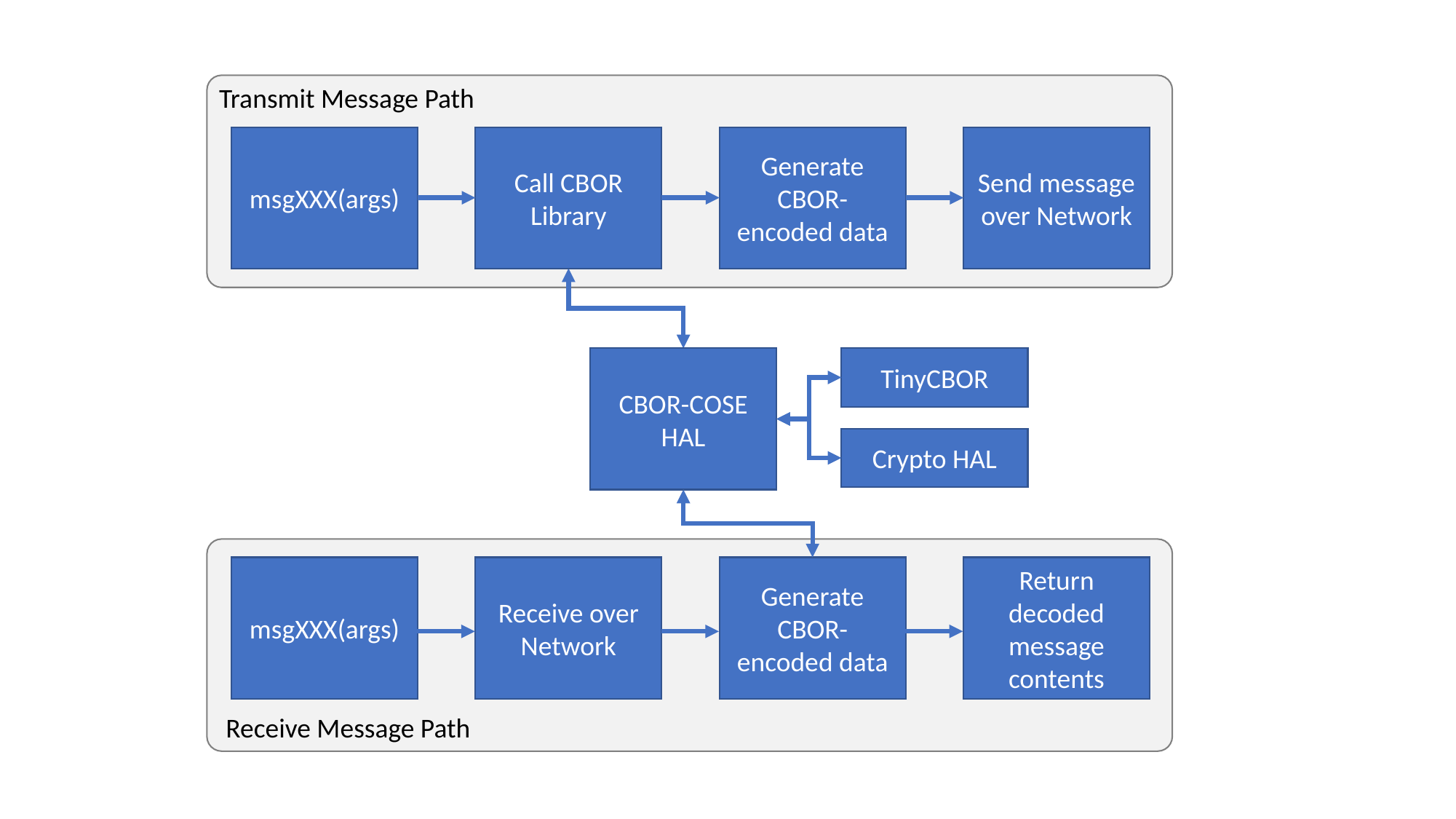

Transmit Message Path
Call CBOR Library
Generate CBOR-encoded data
Send message over Network
msgXXX(args)
TinyCBOR
CBOR-COSE HAL
Crypto HAL

Receive over Network
Generate CBOR-encoded data
Return decoded message contents
msgXXX(args)
Receive Message Path